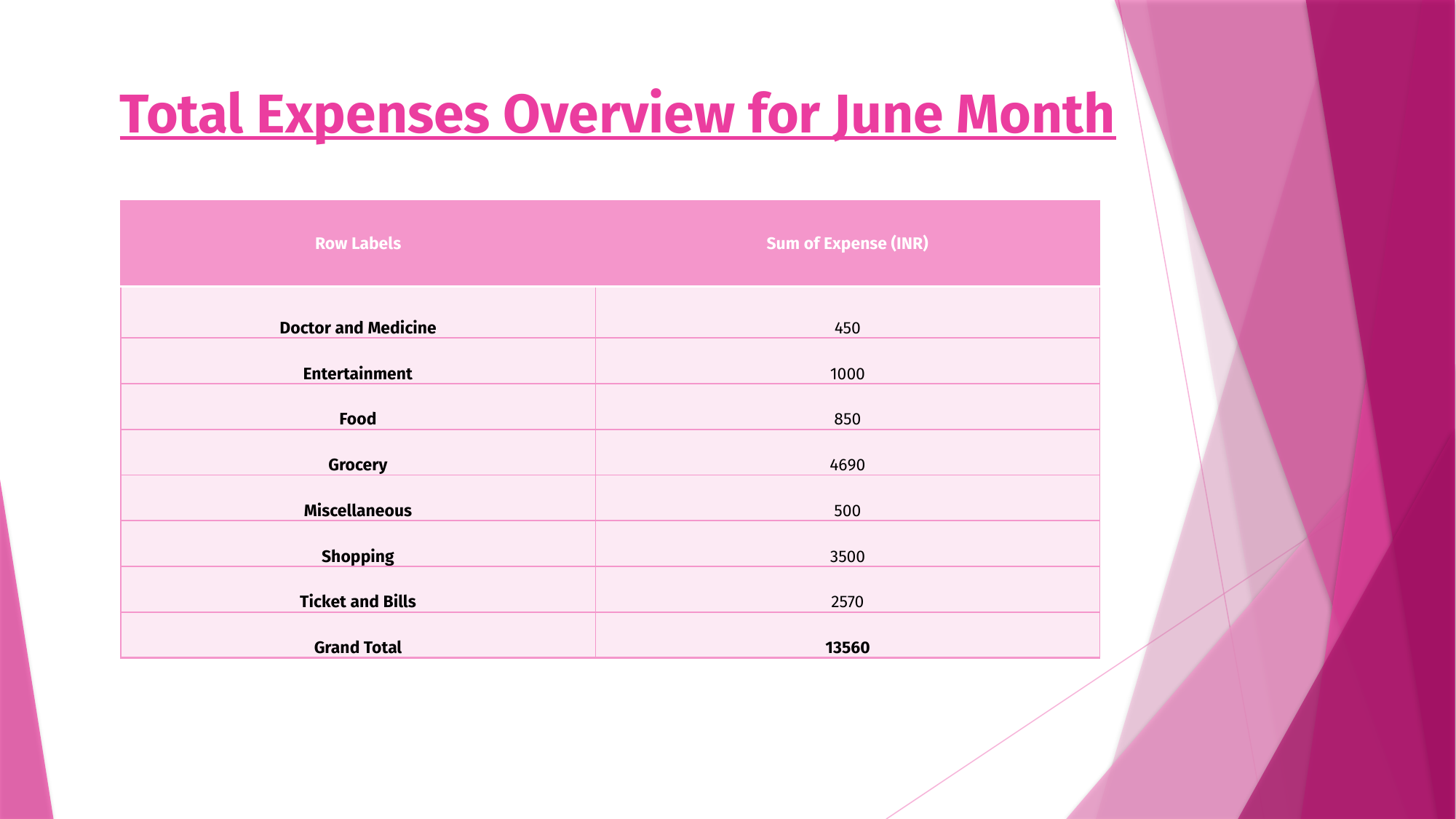

# Total Expenses Overview for June Month
| Row Labels | Sum of Expense (INR) |
| --- | --- |
| Doctor and Medicine | 450 |
| Entertainment | 1000 |
| Food | 850 |
| Grocery | 4690 |
| Miscellaneous | 500 |
| Shopping | 3500 |
| Ticket and Bills | 2570 |
| Grand Total | 13560 |